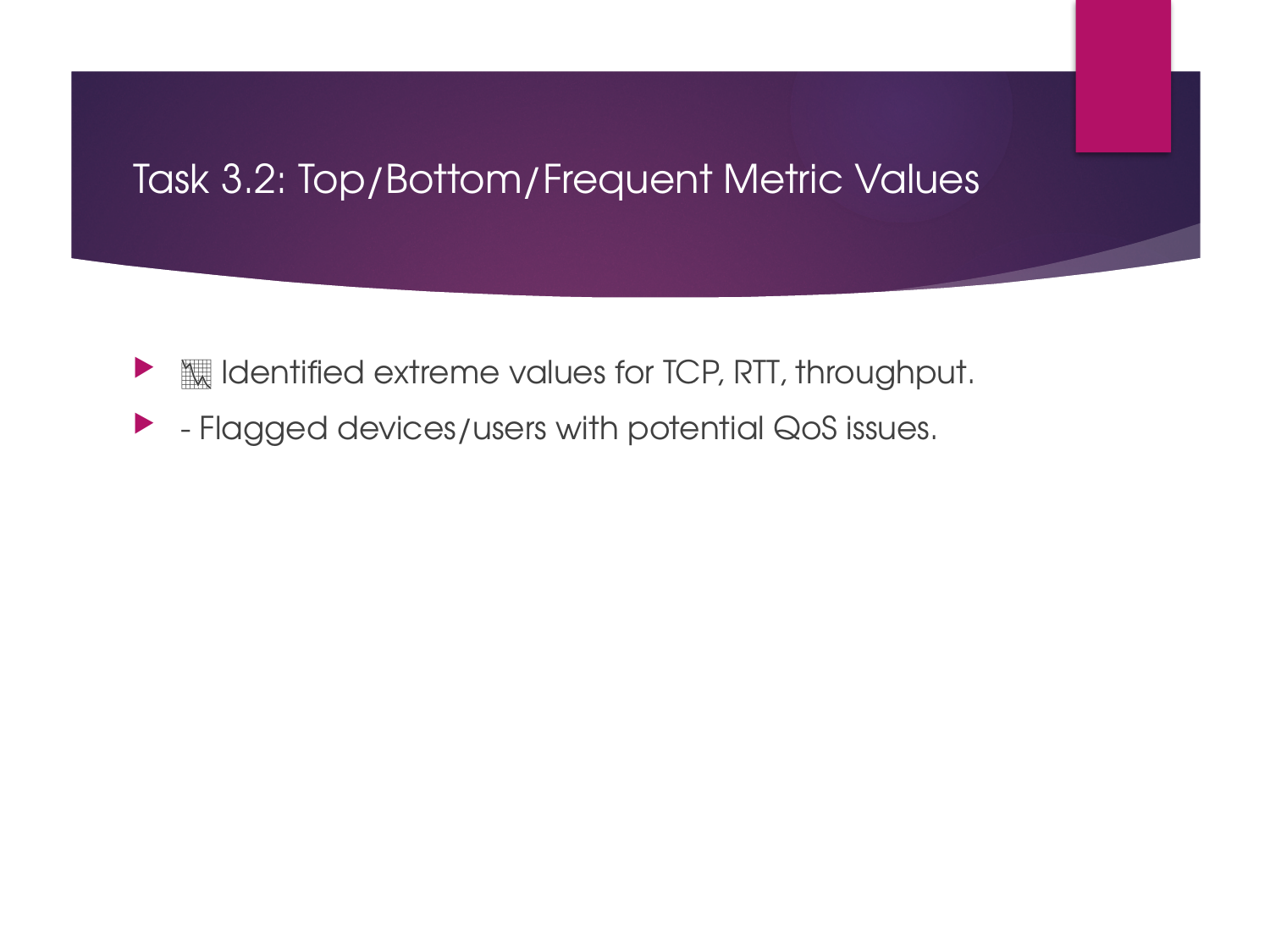

# Task 3.2: Top/Bottom/Frequent Metric Values
📉 Identified extreme values for TCP, RTT, throughput.
- Flagged devices/users with potential QoS issues.